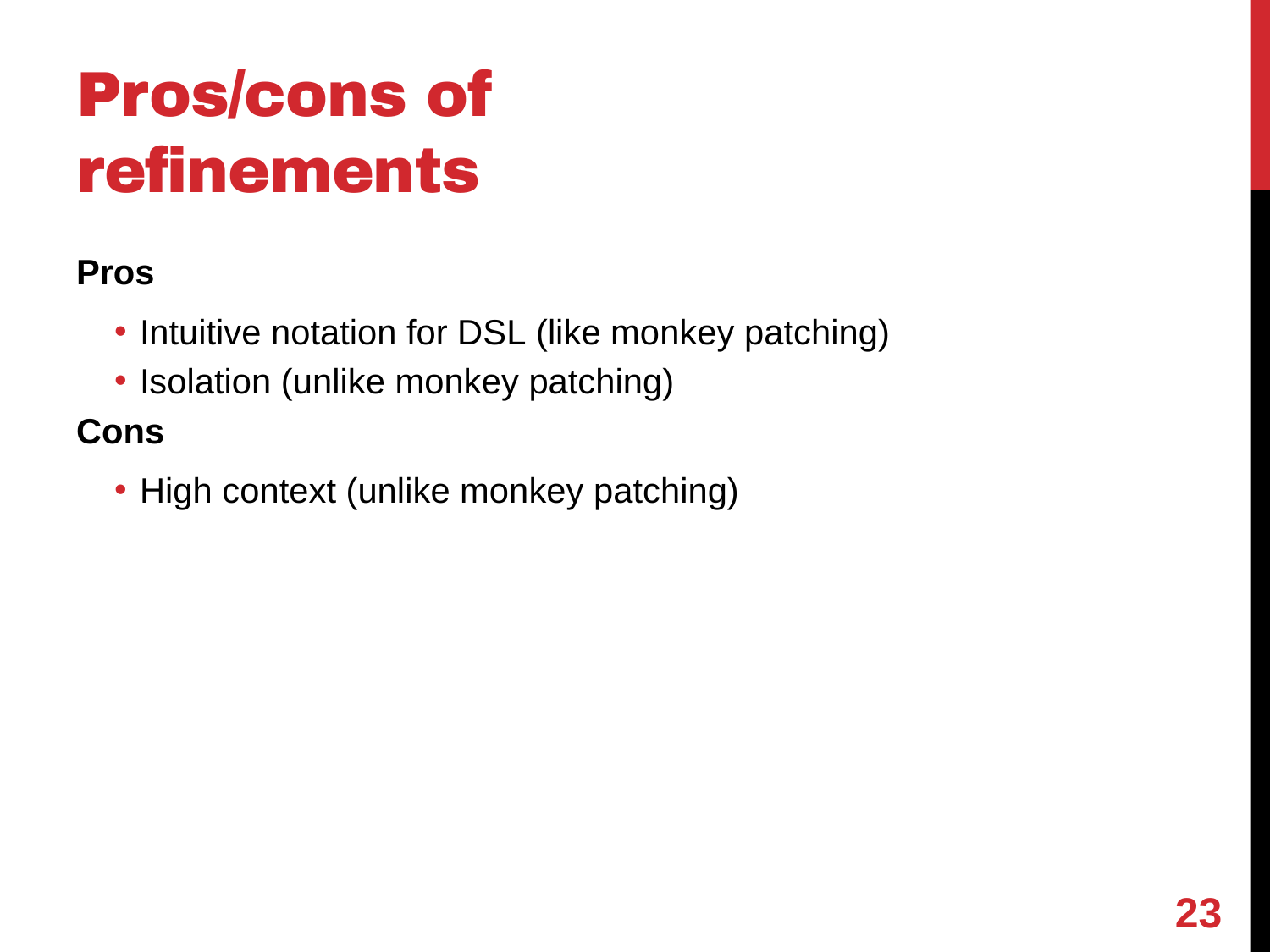

# Pros/cons of refinements
Pros
Intuitive notation for DSL (like monkey patching)
Isolation (unlike monkey patching)
Cons
High context (unlike monkey patching)

23